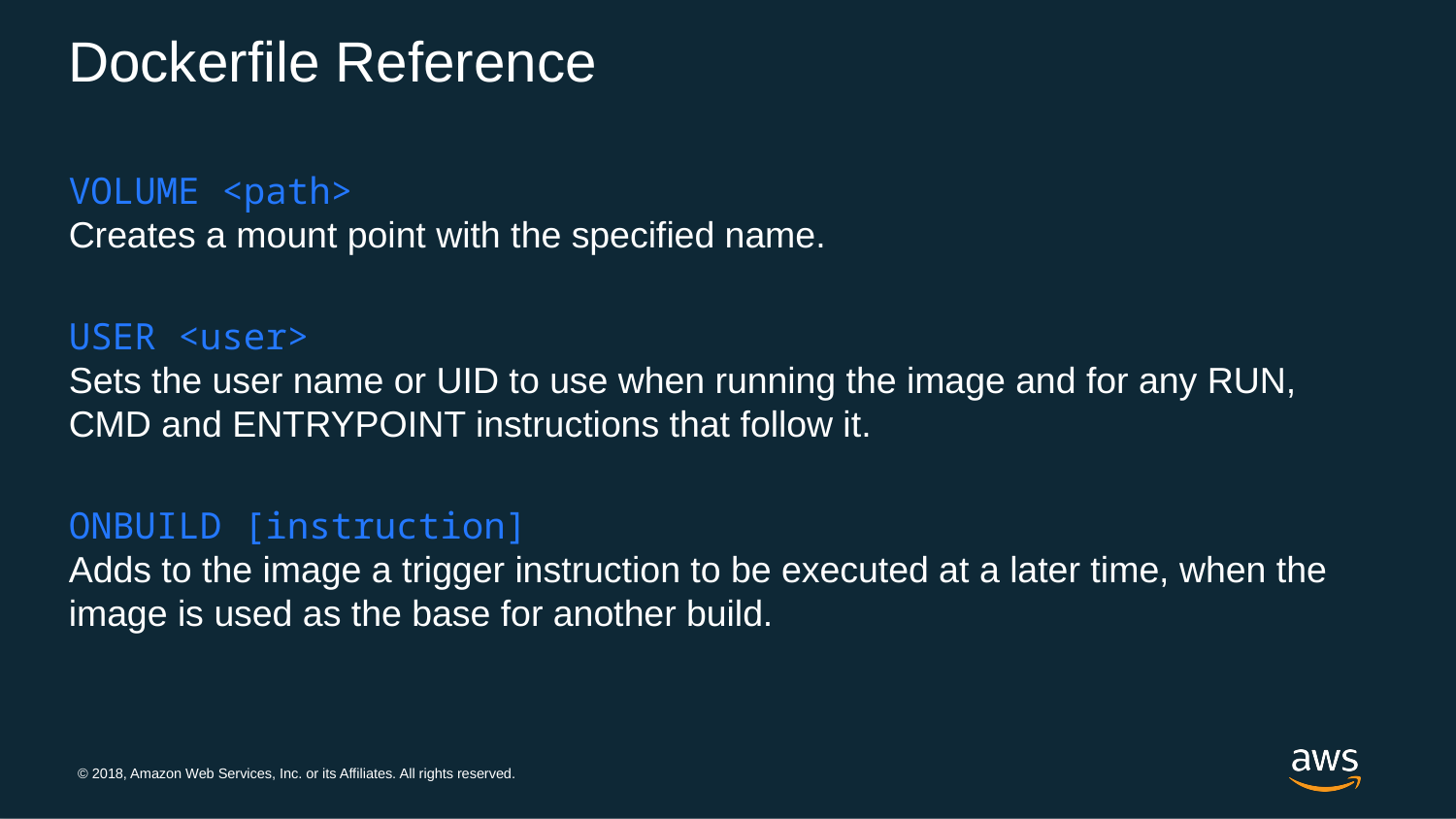

# Dockerfile Reference
VOLUME <path>
Creates a mount point with the specified name.

USER <user>
Sets the user name or UID to use when running the image and for any RUN, CMD and ENTRYPOINT instructions that follow it.

ONBUILD [instruction]
Adds to the image a trigger instruction to be executed at a later time, when the image is used as the base for another build.